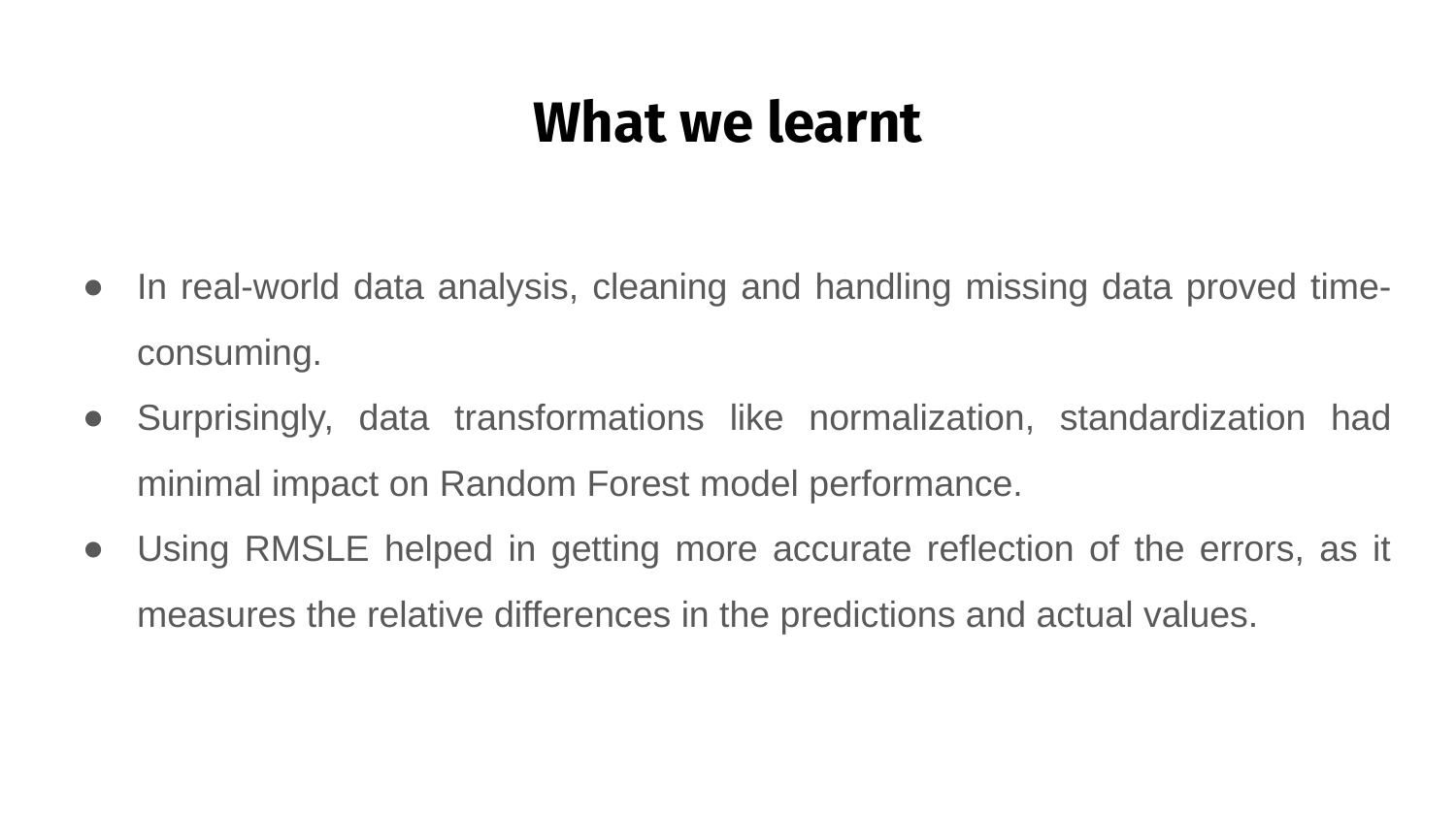

# What we learnt

In real-world data analysis, cleaning and handling missing data proved time-consuming.
Surprisingly, data transformations like normalization, standardization had minimal impact on Random Forest model performance.
Using RMSLE helped in getting more accurate reflection of the errors, as it measures the relative differences in the predictions and actual values.